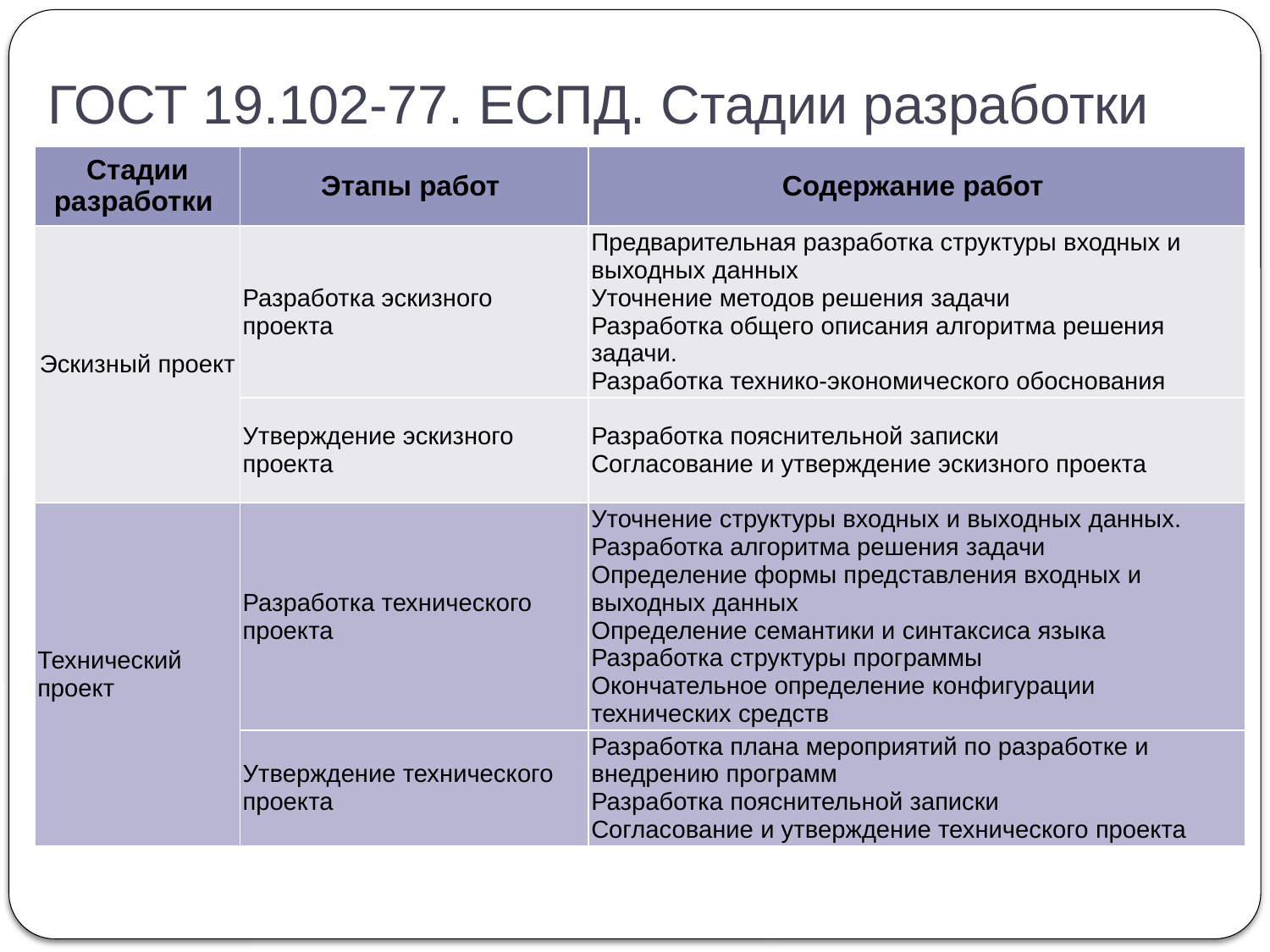

# ГОСТ 19.102-77. ЕСПД. Стадии разработки
| Стадии разработки | Этапы работ | Содержание работ |
| --- | --- | --- |
| Эскизный проект | Разработка эскизного проекта | Предварительная разработка структуры входных и выходных данных Уточнение методов решения задачи Разработка общего описания алгоритма решения задачи. Разработка технико-экономического обоснования |
|  | Утверждение эскизного проекта | Разработка пояснительной записки Согласование и утверждение эскизного проекта |
| Технический проект | Разработка технического проекта | Уточнение структуры входных и выходных данных. Разработка алгоритма решения задачи Определение формы представления входных и выходных данных Определение семантики и синтаксиса языка Разработка структуры программы Окончательное определение конфигурации технических средств |
|  | Утверждение технического проекта | Разработка плана мероприятий по разработке и внедрению программ Разработка пояснительной записки Согласование и утверждение технического проекта |